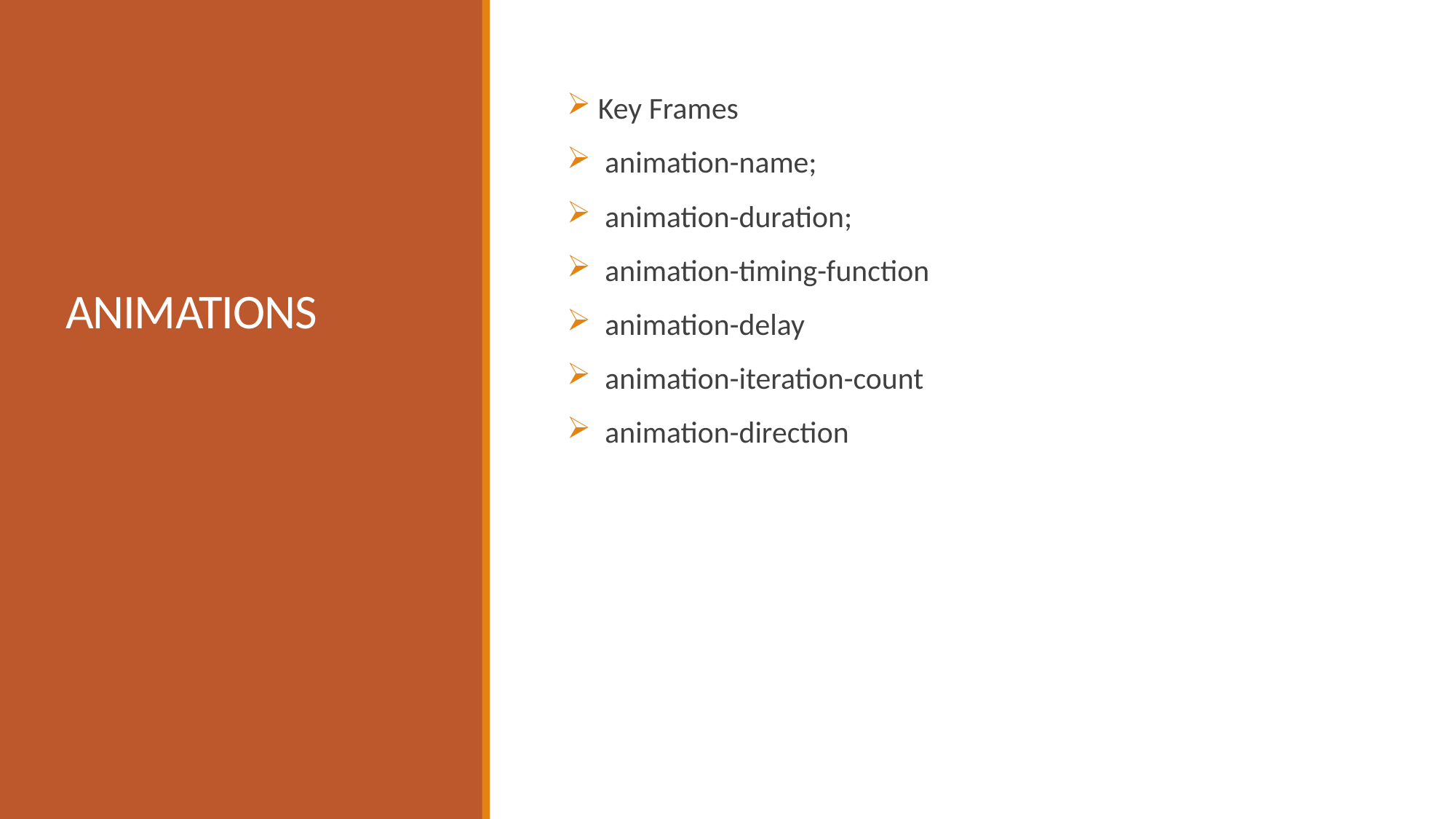

# ANIMATIONS
 Key Frames
  animation-name;
  animation-duration;
  animation-timing-function
  animation-delay
  animation-iteration-count
  animation-direction